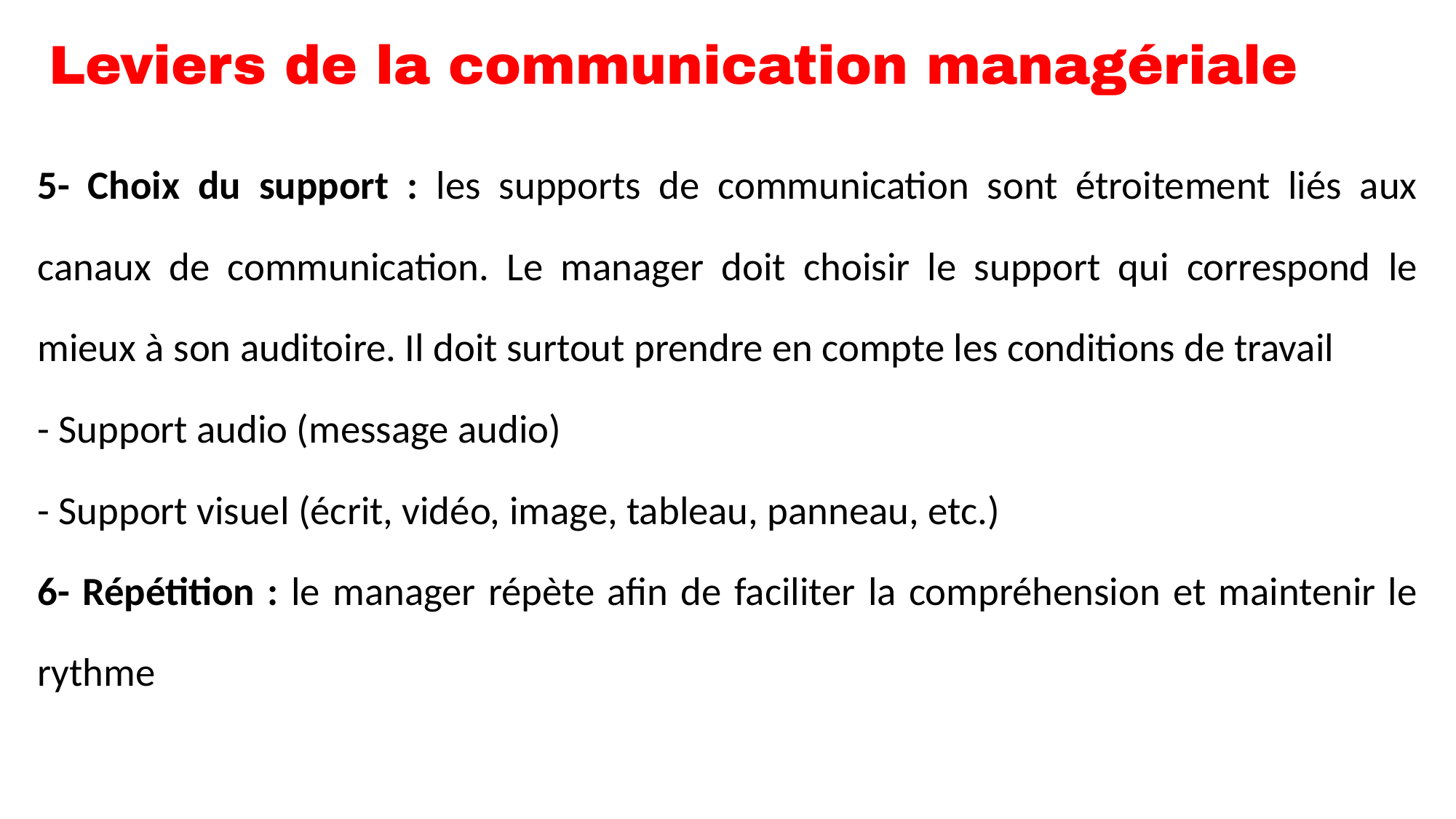

# Leviers de la communication managériale
5- Choix du support : les supports de communication sont étroitement liés aux canaux de communication. Le manager doit choisir le support qui correspond le mieux à son auditoire. Il doit surtout prendre en compte les conditions de travail
- Support audio (message audio)
- Support visuel (écrit, vidéo, image, tableau, panneau, etc.)
6- Répétition : le manager répète afin de faciliter la compréhension et maintenir le rythme